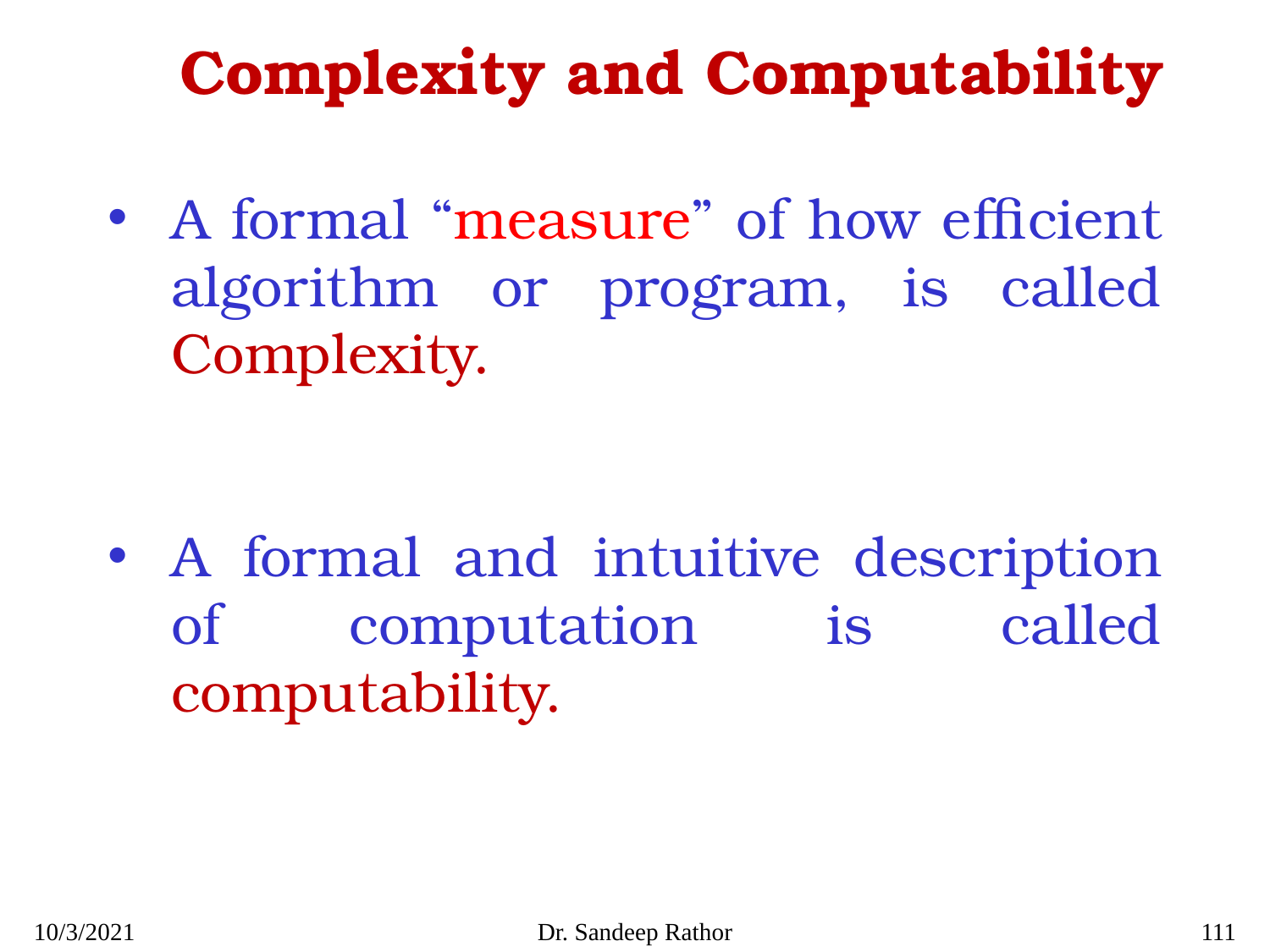

Complexity and Computability
A formal “measure” of how efficient algorithm or program, is called Complexity.

A formal and intuitive description of computation is called computability.

10/3/2021
Dr. Sandeep Rathor
111